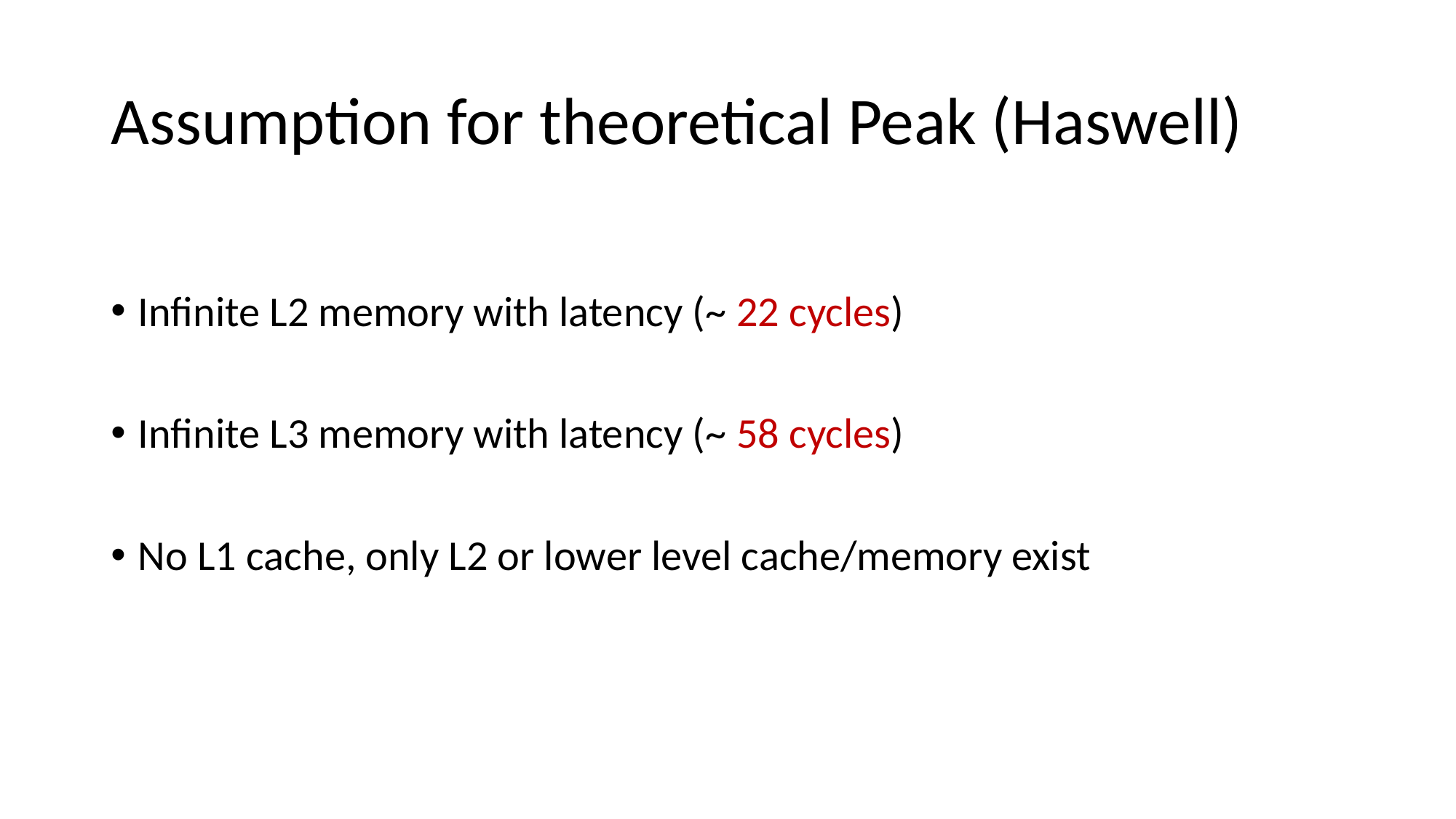

# Assumption for theoretical Peak (Haswell)

Infinite L2 memory with latency (~ 22 cycles)

Infinite L3 memory with latency (~ 58 cycles)

No L1 cache, only L2 or lower level cache/memory exist